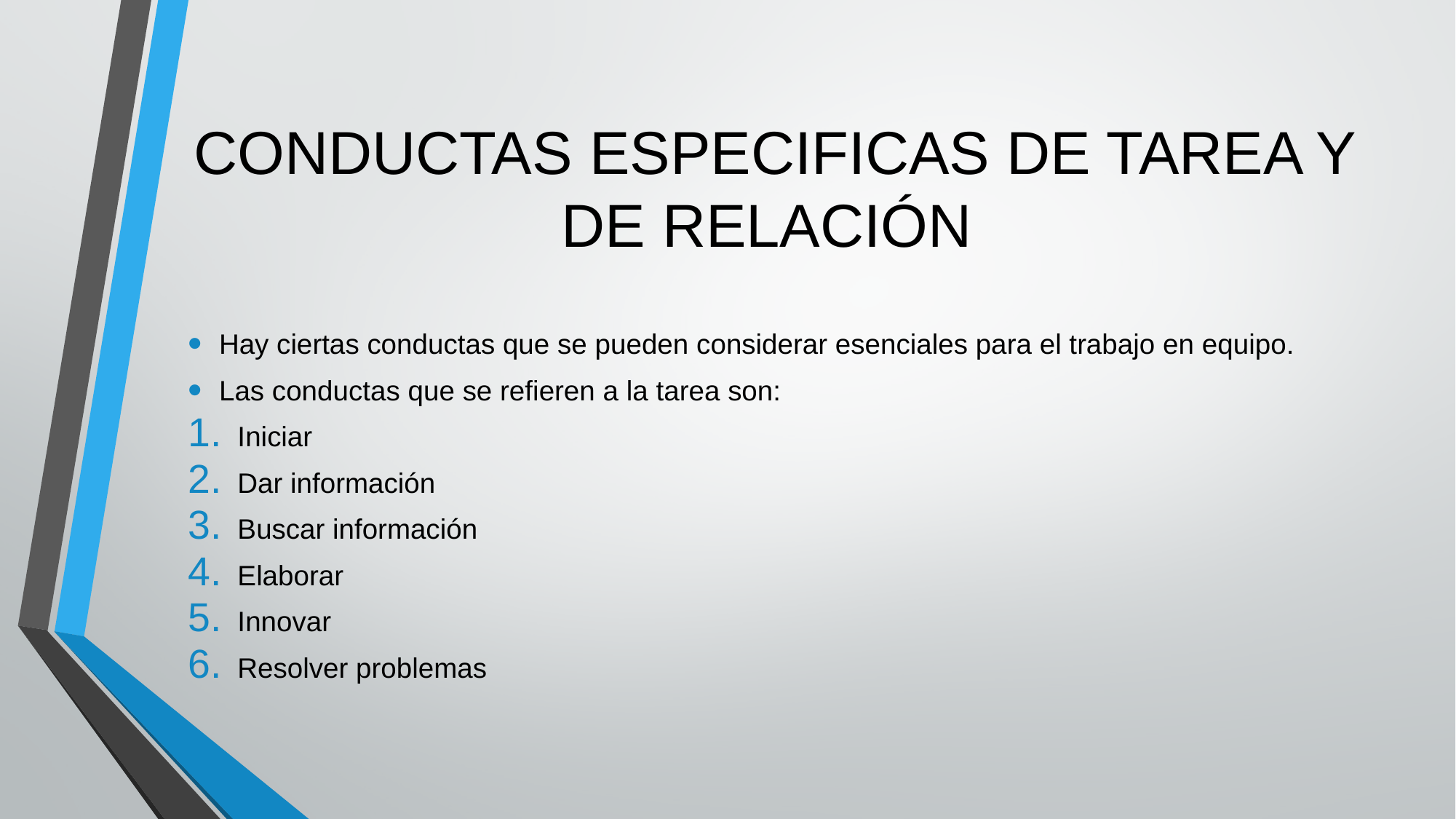

# CONDUCTAS ESPECIFICAS DE TAREA Y DE RELACIÓN
Hay ciertas conductas que se pueden considerar esenciales para el trabajo en equipo.
Las conductas que se refieren a la tarea son:
Iniciar
Dar información
Buscar información
Elaborar
Innovar
Resolver problemas